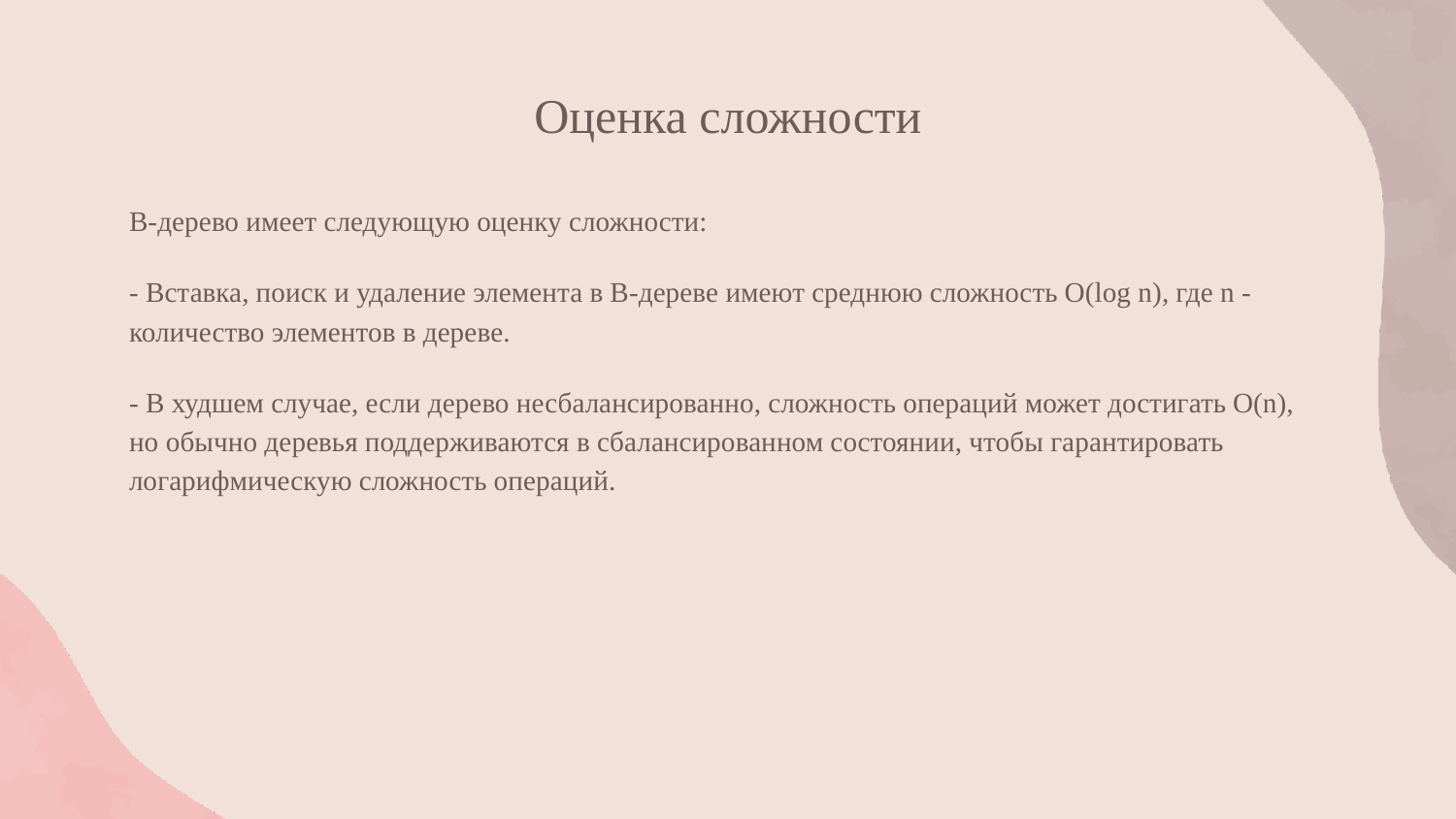

# Оценка сложности
B-дерево имеет следующую оценку сложности:
- Вставка, поиск и удаление элемента в B-дереве имеют среднюю сложность O(log n), где n - количество элементов в дереве.
- В худшем случае, если дерево несбалансированно, сложность операций может достигать O(n), но обычно деревья поддерживаются в сбалансированном состоянии, чтобы гарантировать логарифмическую сложность операций.